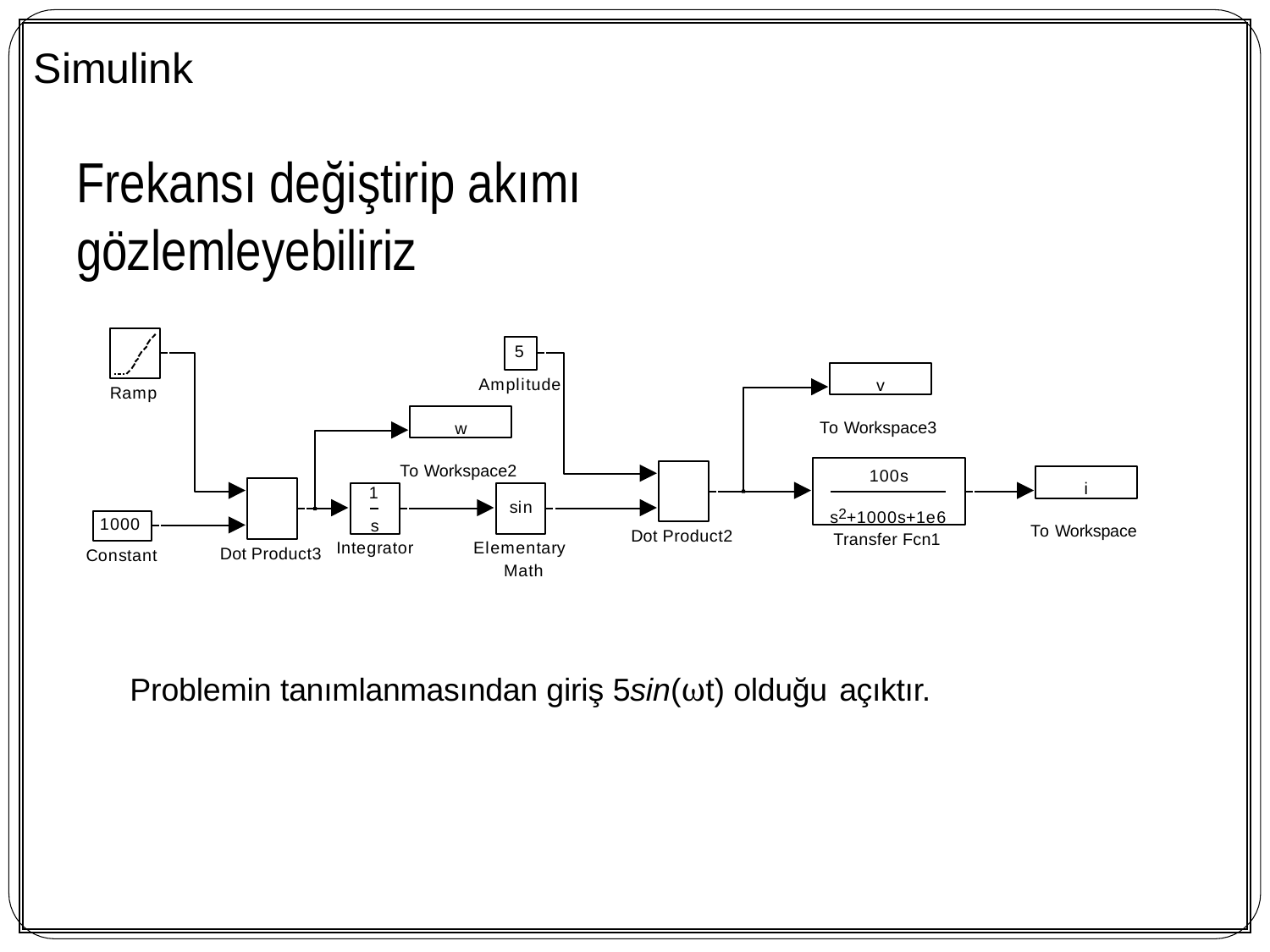

# Simulink
Frekansı değiştirip akımı gözlemleyebiliriz

5

v

Amplitude

Ramp

w
To Workspace3

To Workspace2

100s
i

1

sin
s2+1000s+1e6

1000
s

To Workspace
Dot Product2

Transfer Fcn1
Elementary  Math
Integrator
Dot Product3
Constant
Problemin tanımlanmasından giriş 5sin(ωt) olduğu açıktır.